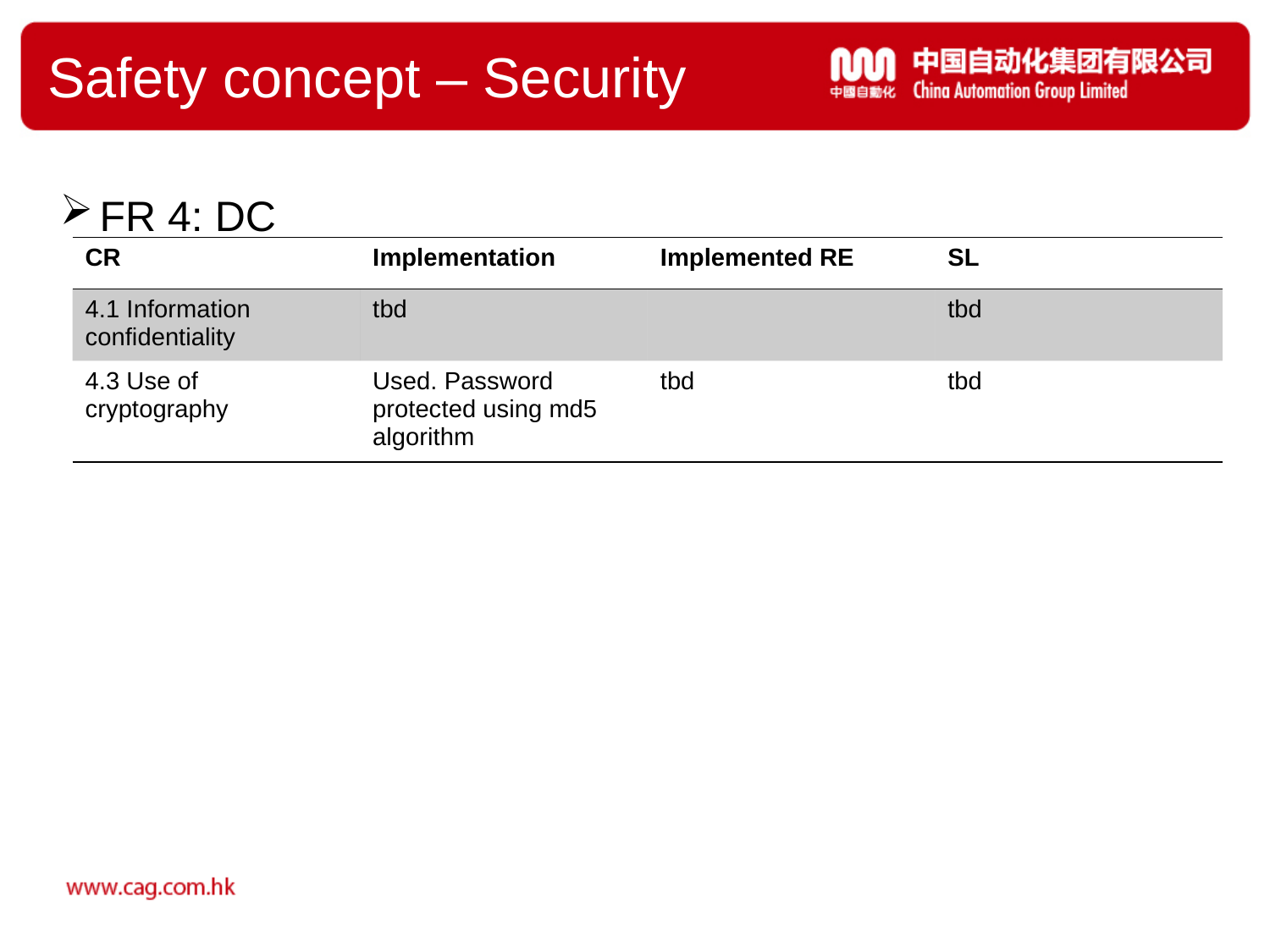

# Safety concept – Security

FR 4: DC
| CR | Implementation | Implemented RE | SL |
| --- | --- | --- | --- |
| 4.1 Information confidentiality | tbd |  | tbd |
| 4.3 Use of cryptography | Used. Password protected using md5 algorithm | tbd | tbd |